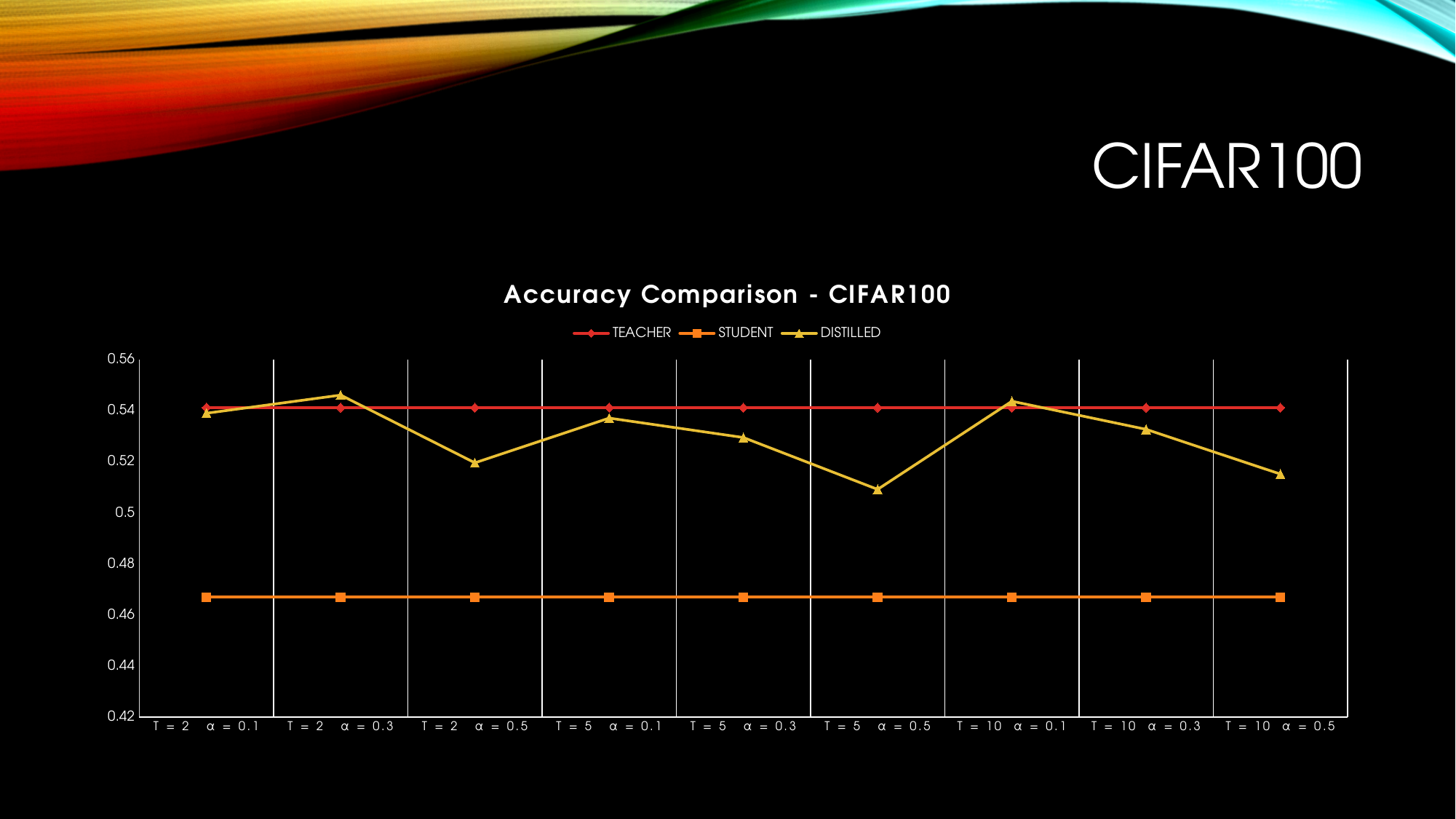

# CIFAR100

### Chart: Accuracy Comparison - CIFAR100

| Category | TEACHER | STUDENT | DISTILLED |
|---|---|---|---|
| T = 2   α = 0.1 | 0.5412 | 0.467 | 0.539 |
| T = 2   α = 0.3 | 0.5412 | 0.467 | 0.5461 |
| T = 2   α = 0.5 | 0.5412 | 0.467 | 0.5196 |
| T = 5   α = 0.1 | 0.5412 | 0.467 | 0.5371 |
| T = 5   α = 0.3 | 0.5412 | 0.467 | 0.5295 |
| T = 5   α = 0.5 | 0.5412 | 0.467 | 0.5092 |
| T = 10  α = 0.1 | 0.5412 | 0.467 | 0.5437 |
| T = 10  α = 0.3 | 0.5412 | 0.467 | 0.5327 |
| T = 10  α = 0.5 | 0.5412 | 0.467 | 0.5152 |